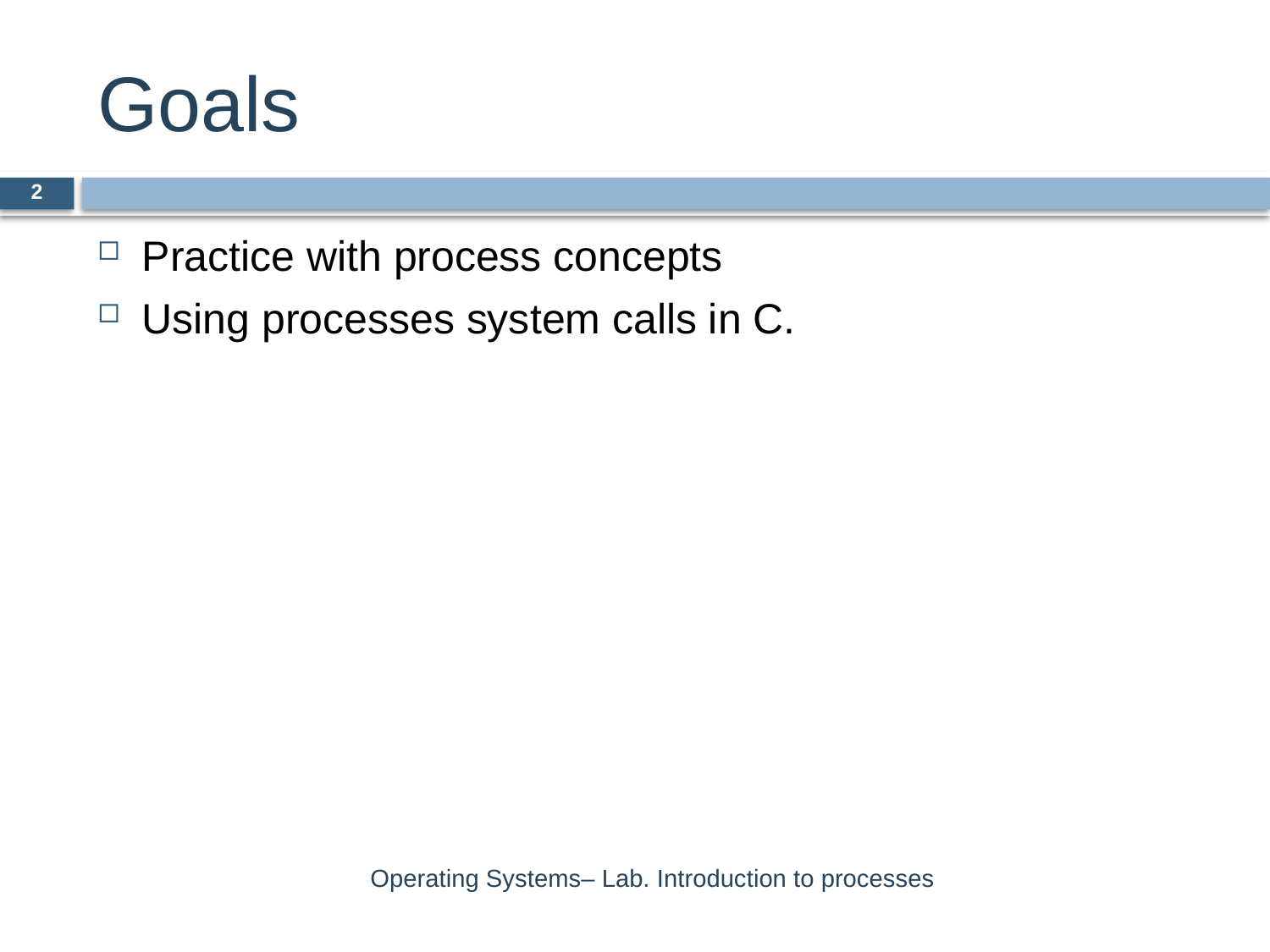

# Goals
2
Practice with process concepts
Using processes system calls in C.

Operating Systems– Lab. Introduction to processes